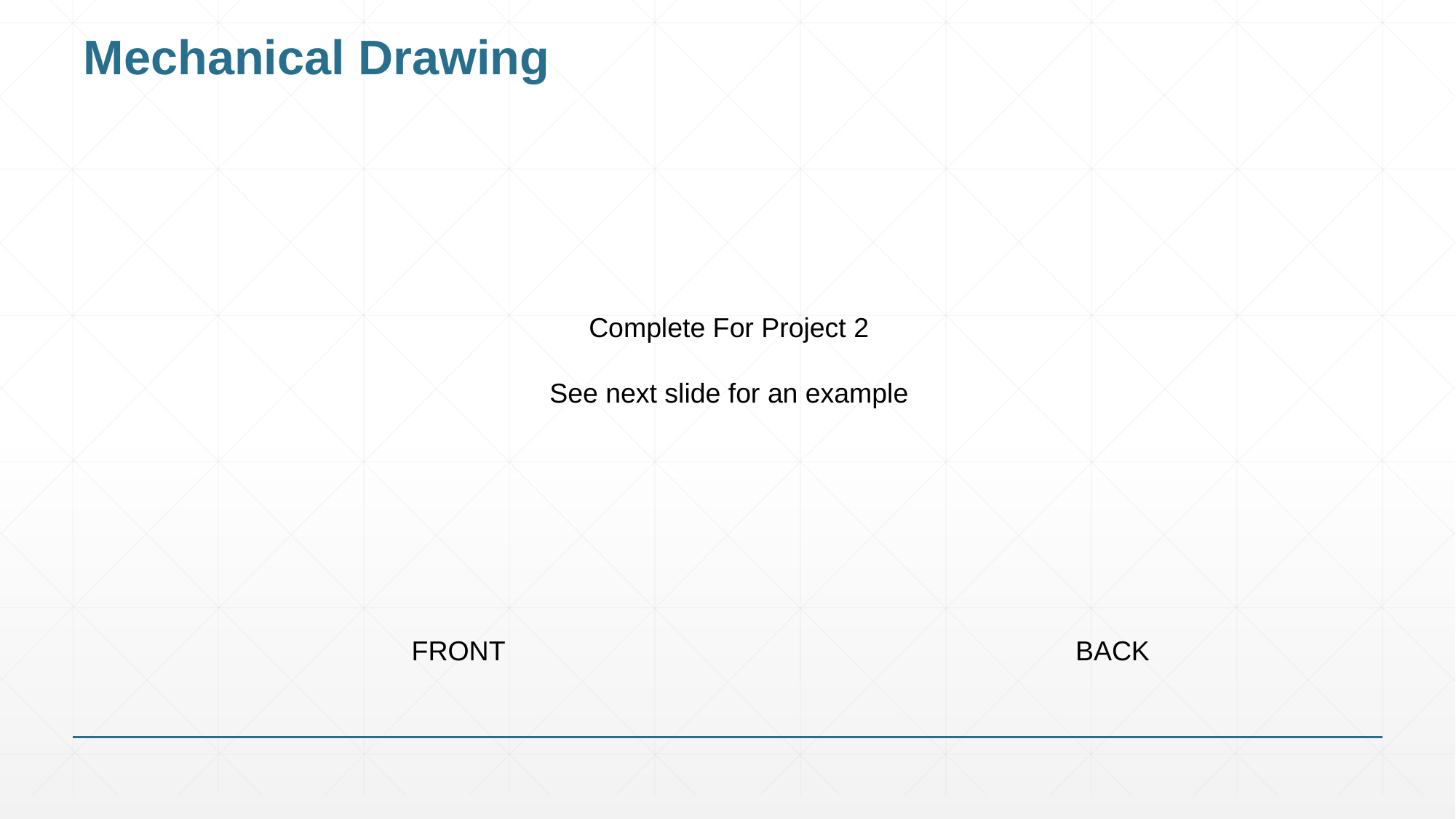

# Mechanical Drawing
Complete For Project 2

See next slide for an example
FRONT
BACK